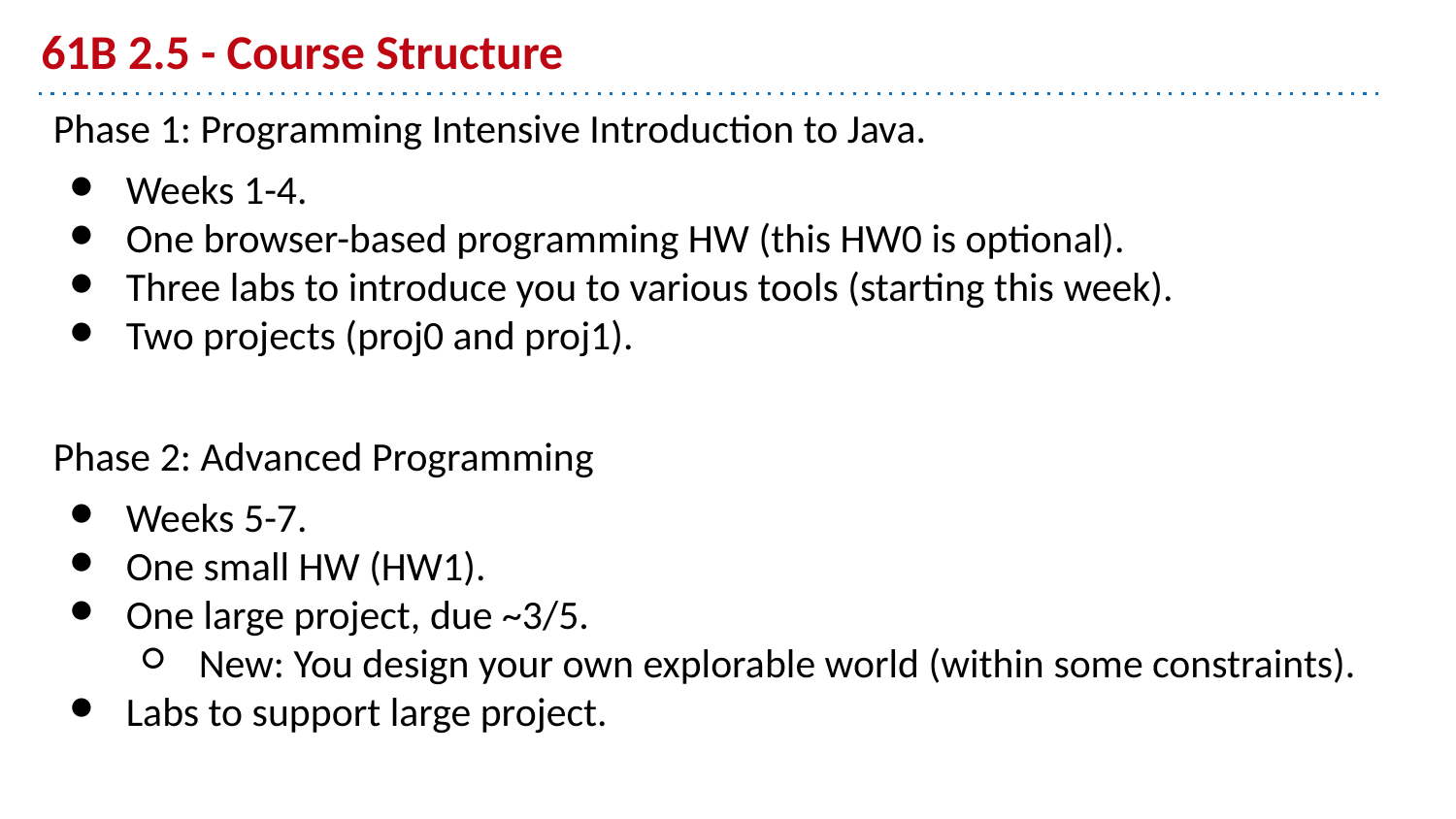

# 61B 2.5 - Course Structure
Phase 1: Programming Intensive Introduction to Java.
Weeks 1-4.
One browser-based programming HW (this HW0 is optional).
Three labs to introduce you to various tools (starting this week).
Two projects (proj0 and proj1).

Phase 2: Advanced Programming
Weeks 5-7.
One small HW (HW1).
One large project, due ~3/5.
New: You design your own explorable world (within some constraints).
Labs to support large project.